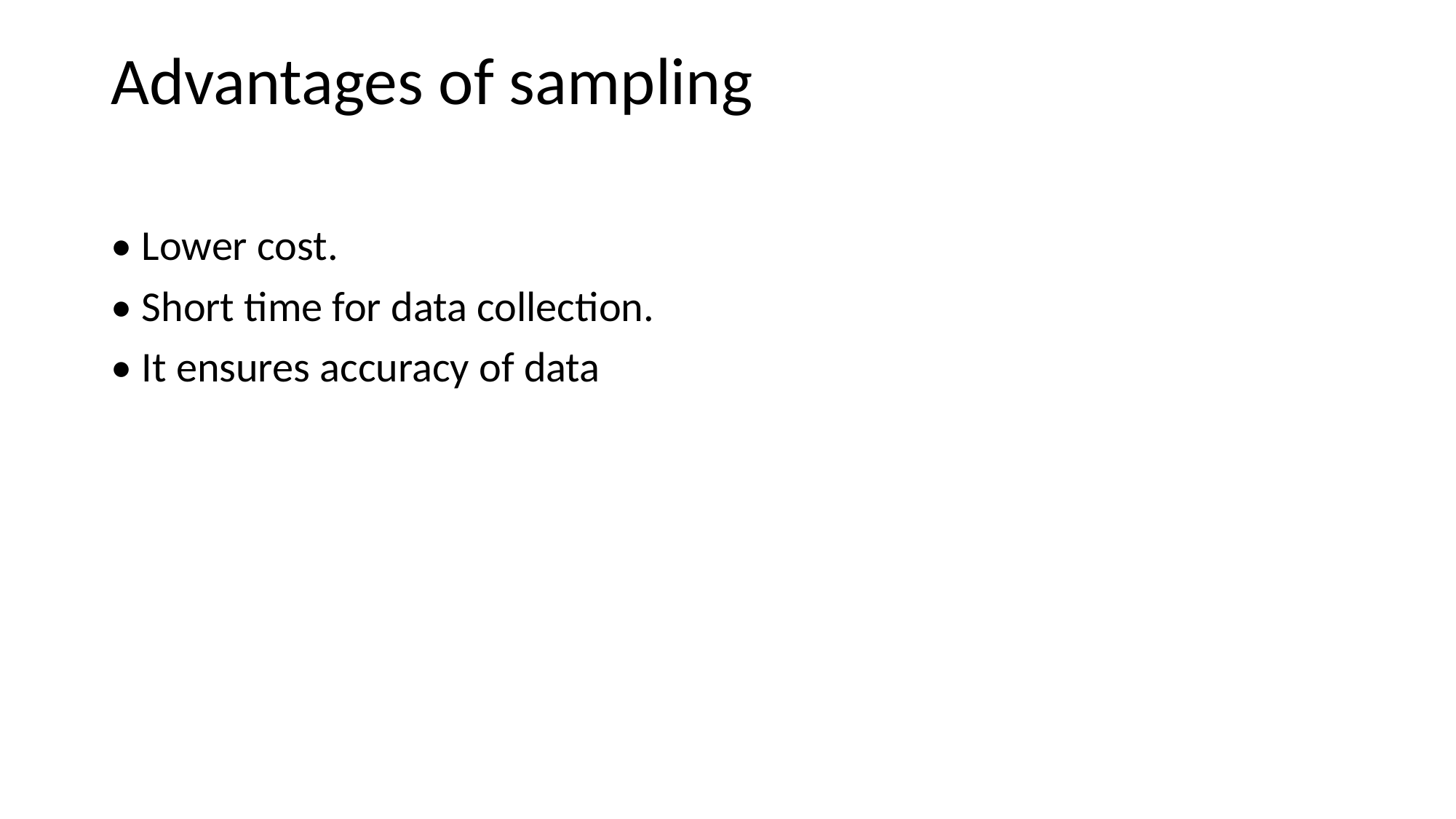

# Advantages of sampling
• Lower cost.
• Short time for data collection.
• It ensures accuracy of data